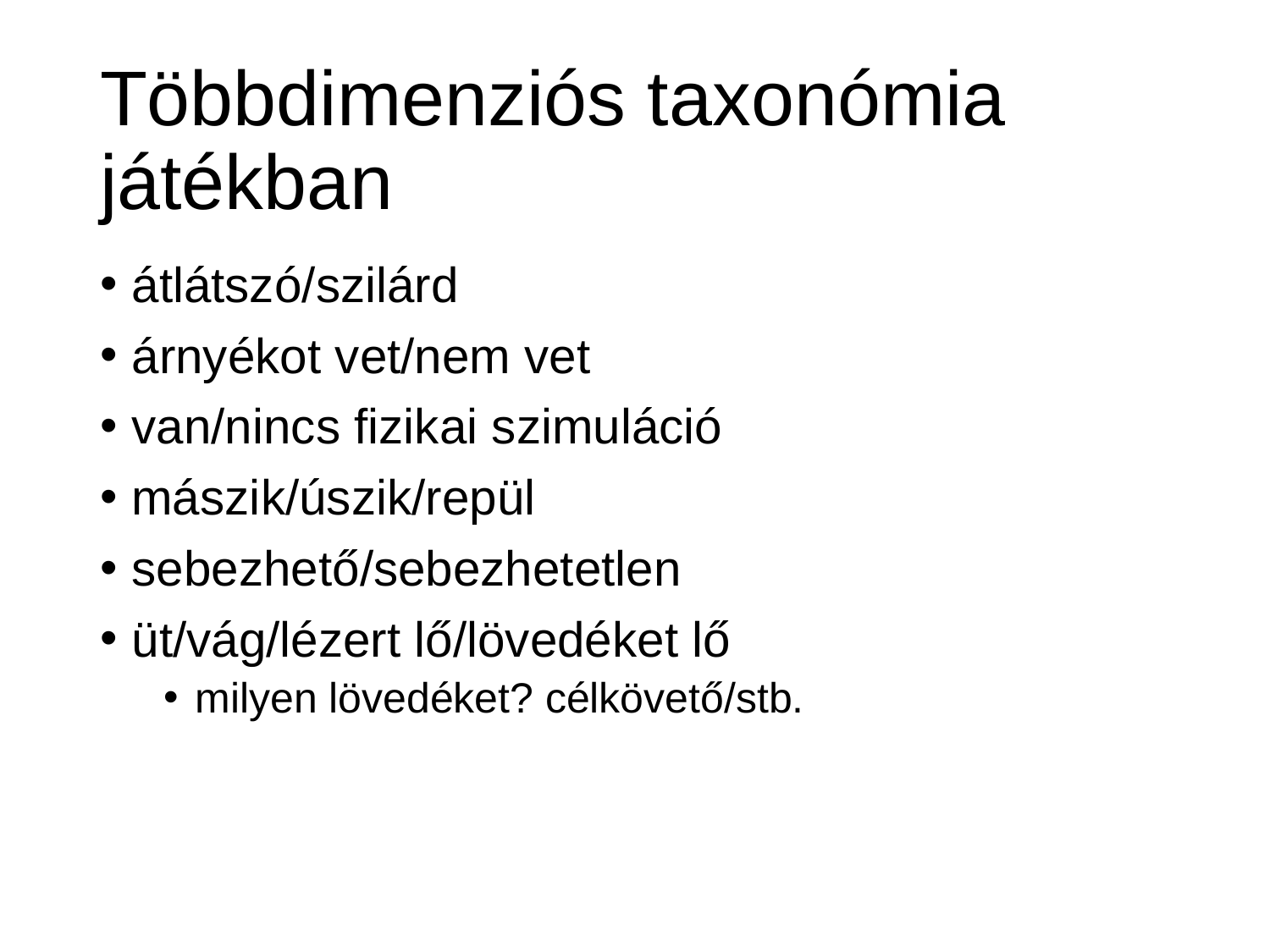

# Többdimenziós taxonómia játékban
átlátszó/szilárd
árnyékot vet/nem vet
van/nincs fizikai szimuláció
mászik/úszik/repül
sebezhető/sebezhetetlen
üt/vág/lézert lő/lövedéket lő
milyen lövedéket? célkövető/stb.